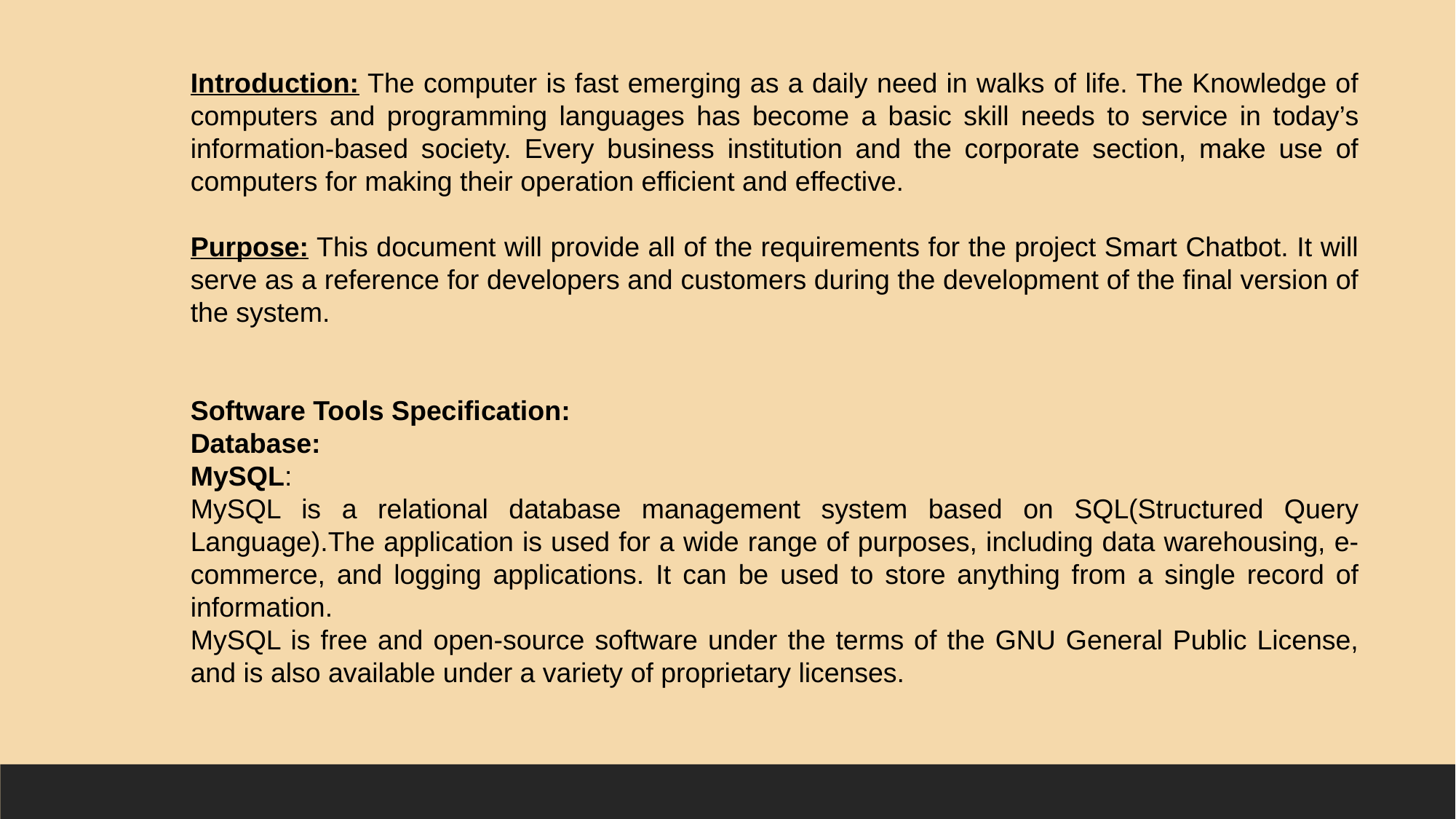

Introduction: The computer is fast emerging as a daily need in walks of life. The Knowledge of computers and programming languages has become a basic skill needs to service in today’s information-based society. Every business institution and the corporate section, make use of computers for making their operation efficient and effective.

Purpose: This document will provide all of the requirements for the project Smart Chatbot. It will serve as a reference for developers and customers during the development of the final version of the system.

Software Tools Specification:
Database:
MySQL:
MySQL is a relational database management system based on SQL(Structured Query Language).The application is used for a wide range of purposes, including data warehousing, e-commerce, and logging applications. It can be used to store anything from a single record of information.
MySQL is free and open-source software under the terms of the GNU General Public License, and is also available under a variety of proprietary licenses.